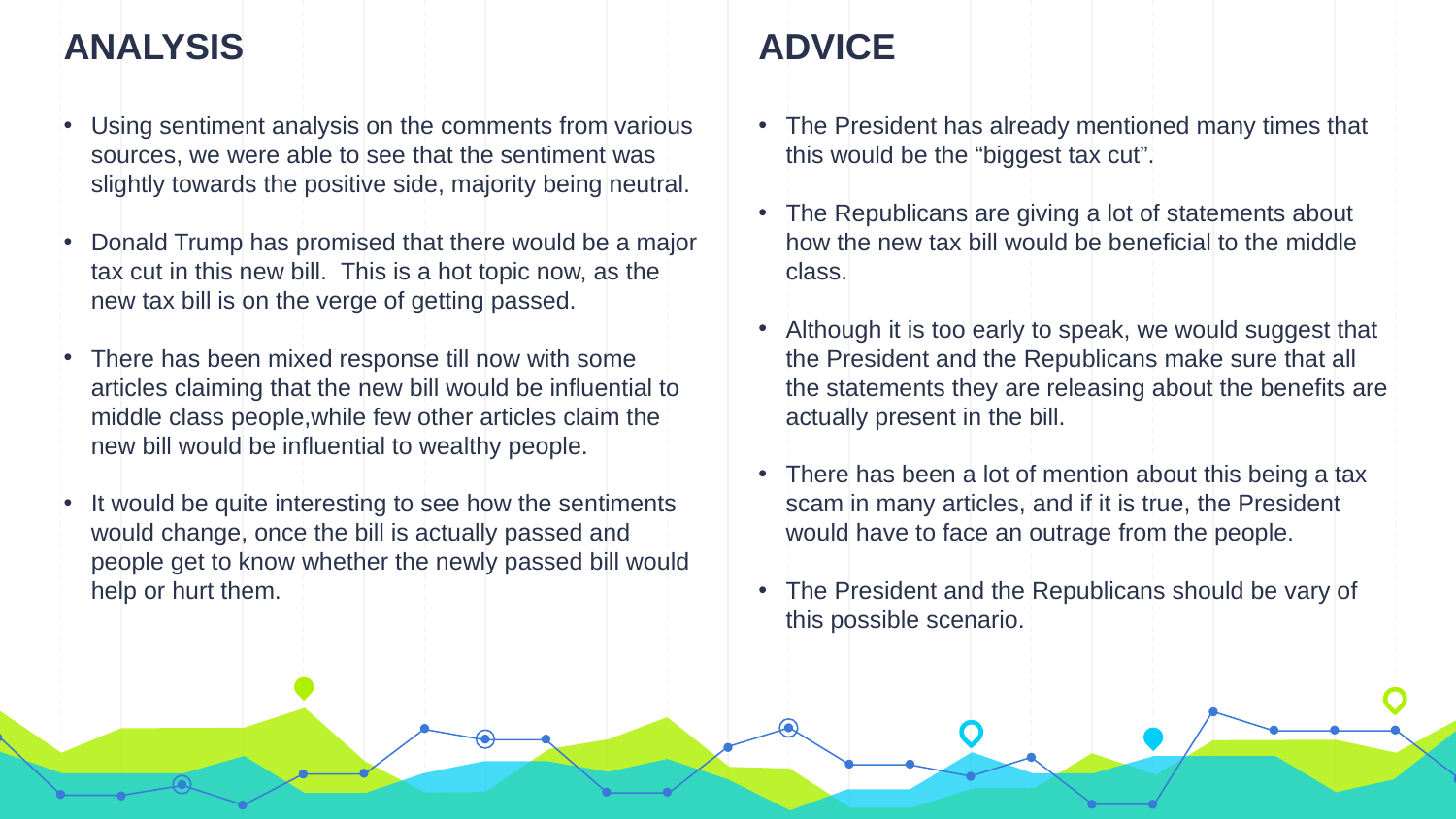

ANALYSIS

Using sentiment analysis on the comments from various sources, we were able to see that the sentiment was slightly towards the positive side, majority being neutral.

Donald Trump has promised that there would be a major tax cut in this new bill.  This is a hot topic now, as the new tax bill is on the verge of getting passed.

There has been mixed response till now with some articles claiming that the new bill would be influential to middle class people,while few other articles claim the new bill would be influential to wealthy people.

It would be quite interesting to see how the sentiments would change, once the bill is actually passed and people get to know whether the newly passed bill would help or hurt them.
ADVICE

The President has already mentioned many times that this would be the “biggest tax cut”.

The Republicans are giving a lot of statements about how the new tax bill would be beneficial to the middle class.

Although it is too early to speak, we would suggest that the President and the Republicans make sure that all the statements they are releasing about the benefits are actually present in the bill.

There has been a lot of mention about this being a tax scam in many articles, and if it is true, the President would have to face an outrage from the people.

The President and the Republicans should be vary of this possible scenario.